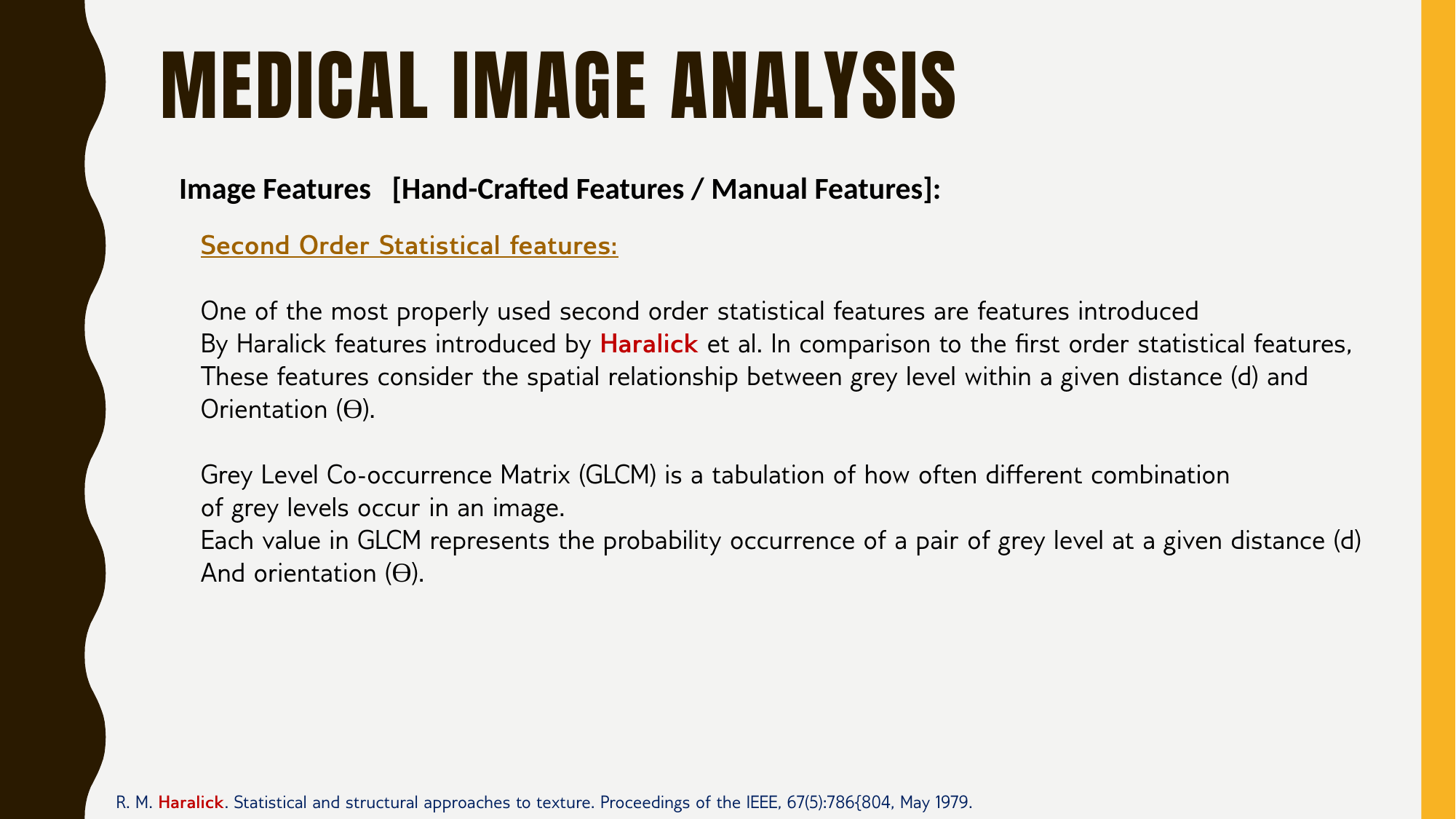

# medical Image Analysis
Image Features   [Hand-Crafted Features / Manual Features]:
Second Order Statistical features:

One of the most properly used second order statistical features are features introduced
By Haralick features introduced by Haralick et al. In comparison to the first order statistical features,
These features consider the spatial relationship between grey level within a given distance (d) and
Orientation (ϴ).

Grey Level Co-occurrence Matrix (GLCM) is a tabulation of how often different combination
of grey levels occur in an image.
Each value in GLCM represents the probability occurrence of a pair of grey level at a given distance (d)
And orientation (ϴ).
R. M. Haralick. Statistical and structural approaches to texture. Proceedings of the IEEE, 67(5):786{804, May 1979.